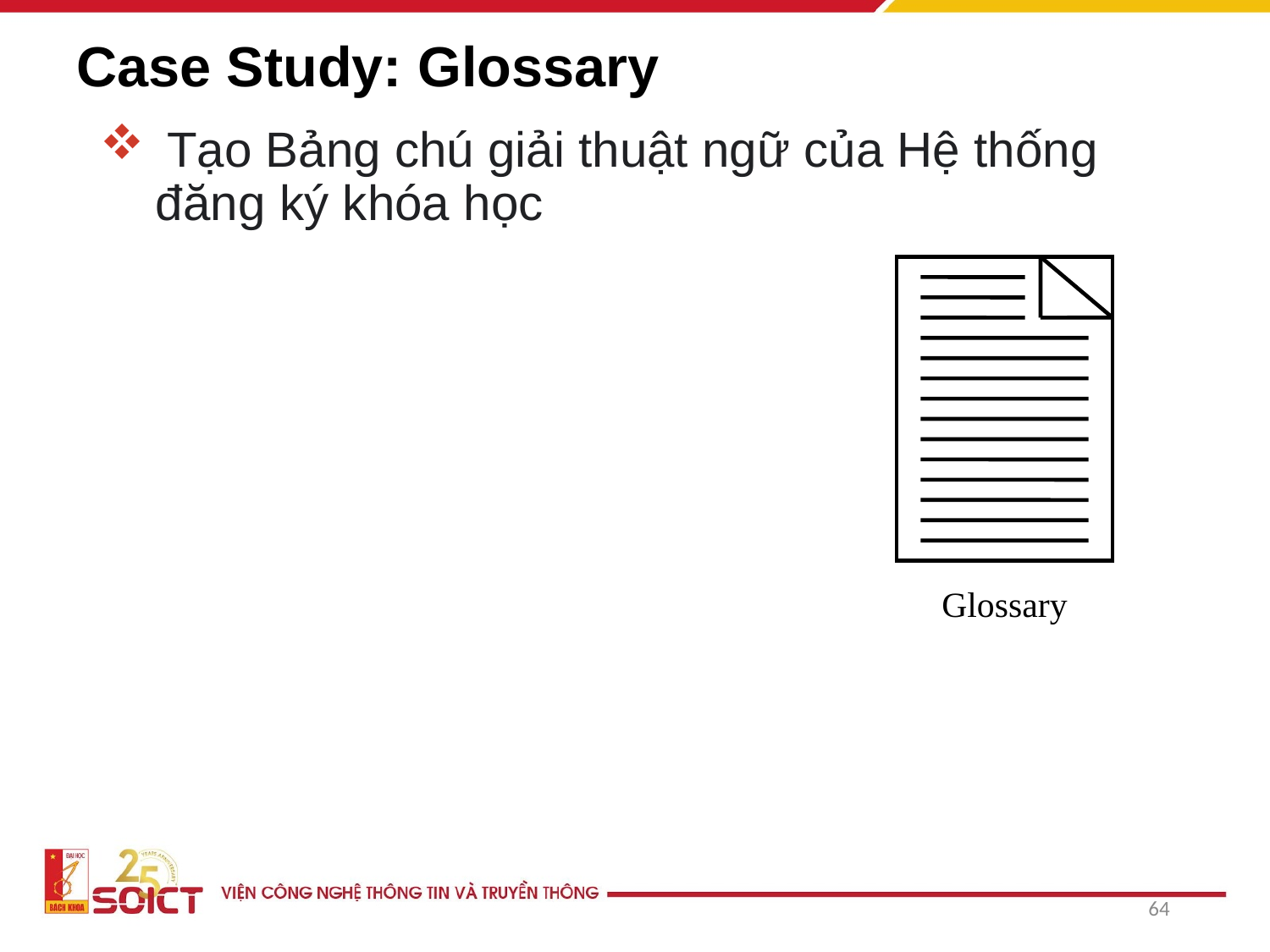

# Case Study: Glossary
 Tạo Bảng chú giải thuật ngữ của Hệ thống đăng ký khóa học

Glossary
64